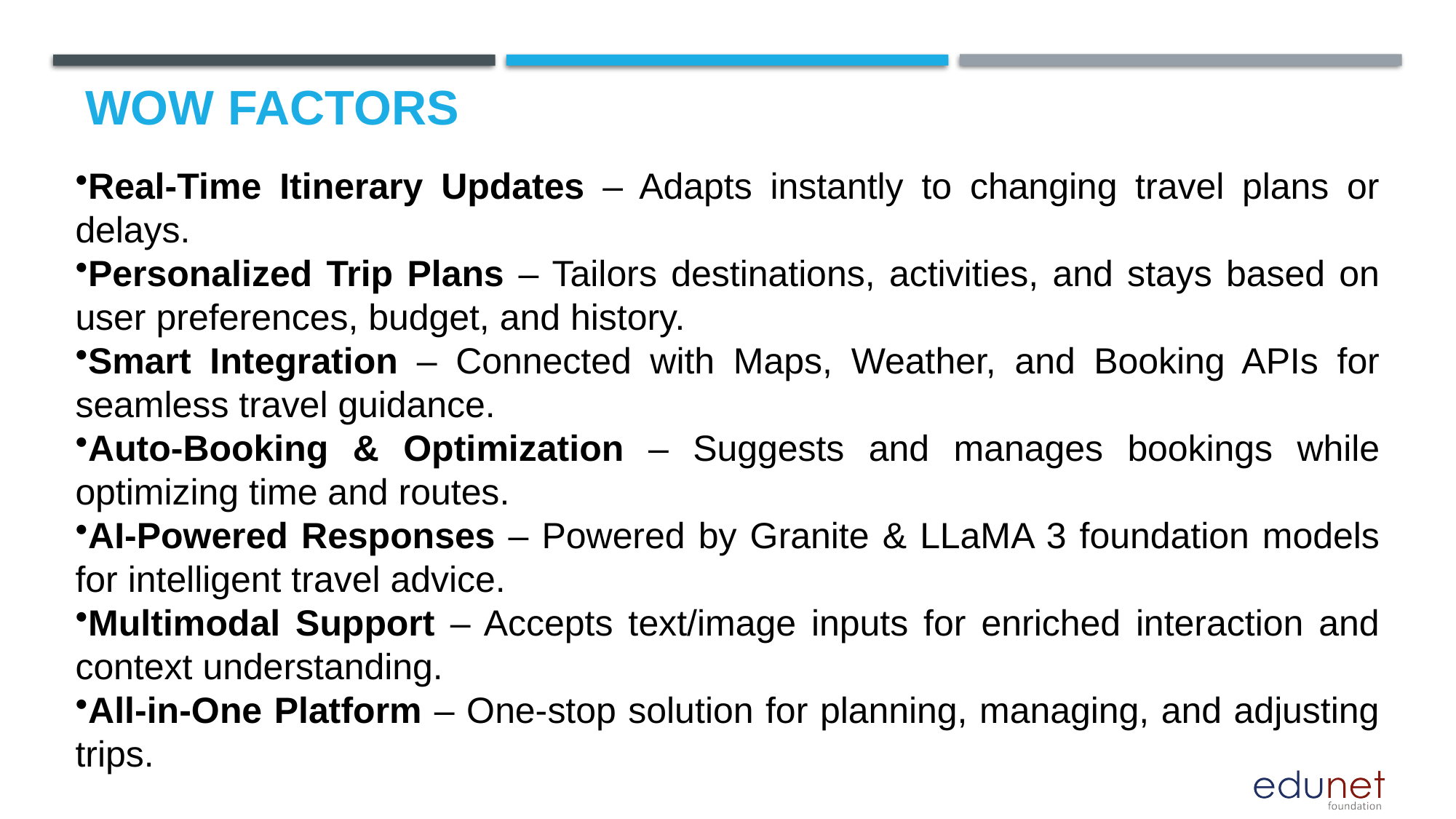

# Wow factors
Real-Time Itinerary Updates – Adapts instantly to changing travel plans or delays.
Personalized Trip Plans – Tailors destinations, activities, and stays based on user preferences, budget, and history.
Smart Integration – Connected with Maps, Weather, and Booking APIs for seamless travel guidance.
Auto-Booking & Optimization – Suggests and manages bookings while optimizing time and routes.
AI-Powered Responses – Powered by Granite & LLaMA 3 foundation models for intelligent travel advice.
Multimodal Support – Accepts text/image inputs for enriched interaction and context understanding.
All-in-One Platform – One-stop solution for planning, managing, and adjusting trips.